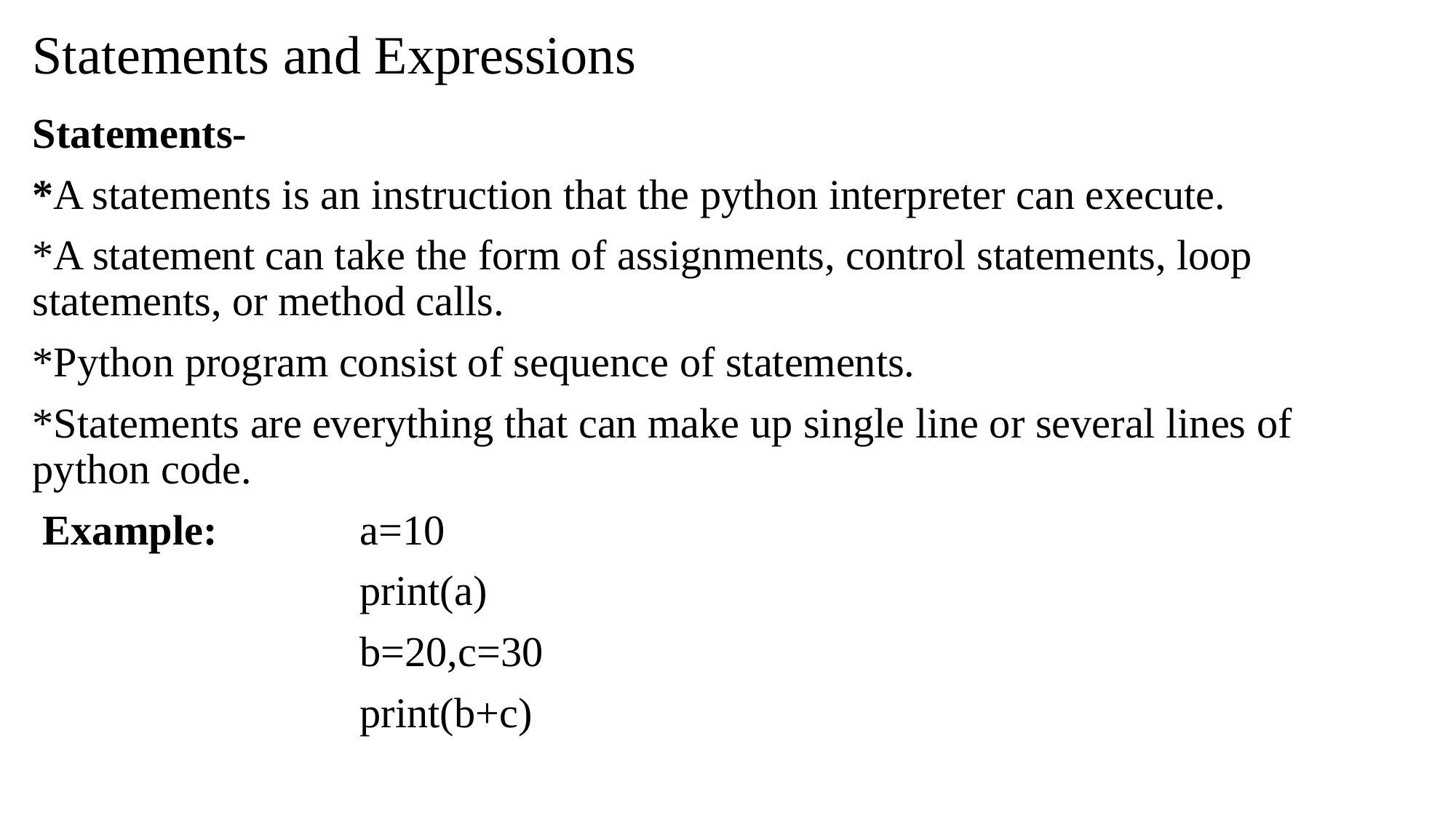

# Statements and Expressions
Statements-
*A statements is an instruction that the python interpreter can execute.
*A statement can take the form of assignments, control statements, loop statements, or method calls.
*Python program consist of sequence of statements.
*Statements are everything that can make up single line or several lines of python code.
 Example:		a=10
			print(a)
			b=20,c=30
			print(b+c)